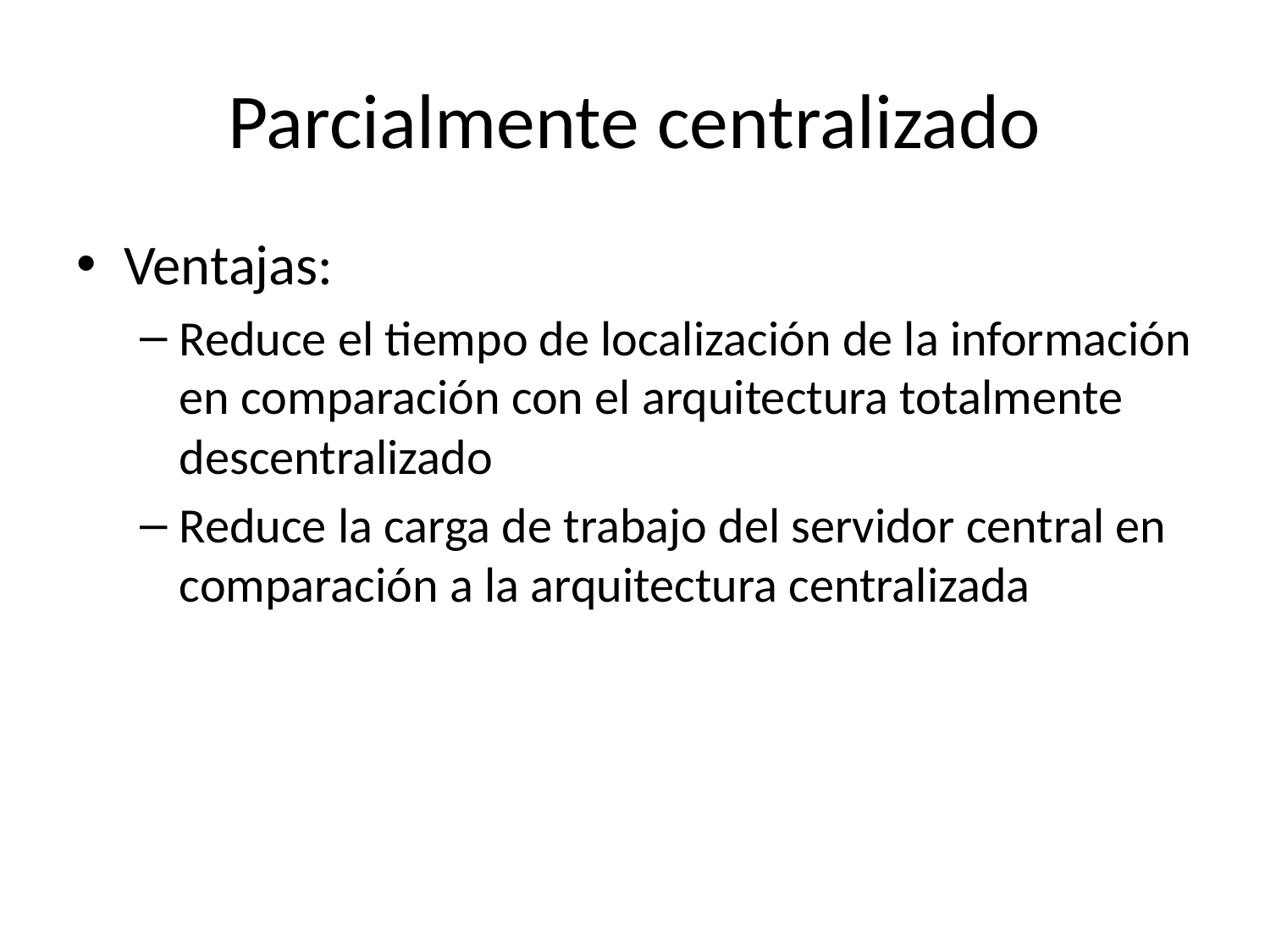

# Parcialmente centralizado
Ventajas:
Reduce el tiempo de localización de la información en comparación con el arquitectura totalmente descentralizado
Reduce la carga de trabajo del servidor central en comparación a la arquitectura centralizada